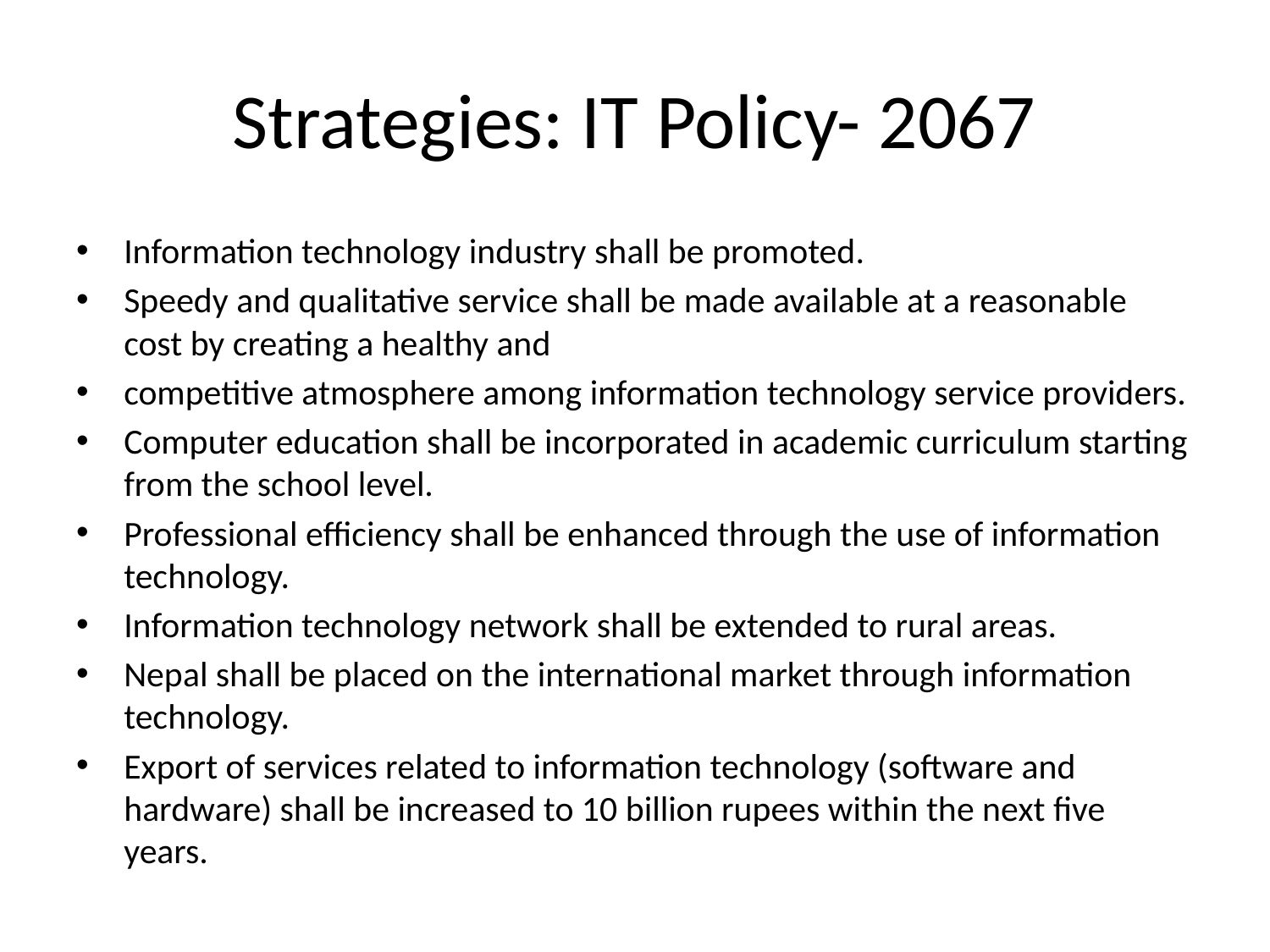

# Strategies: IT Policy- 2067
Information technology industry shall be promoted.
Speedy and qualitative service shall be made available at a reasonable cost by creating a healthy and
competitive atmosphere among information technology service providers.
Computer education shall be incorporated in academic curriculum starting from the school level.
Professional efficiency shall be enhanced through the use of information technology.
Information technology network shall be extended to rural areas.
Nepal shall be placed on the international market through information technology.
Export of services related to information technology (software and hardware) shall be increased to 10 billion rupees within the next five years.